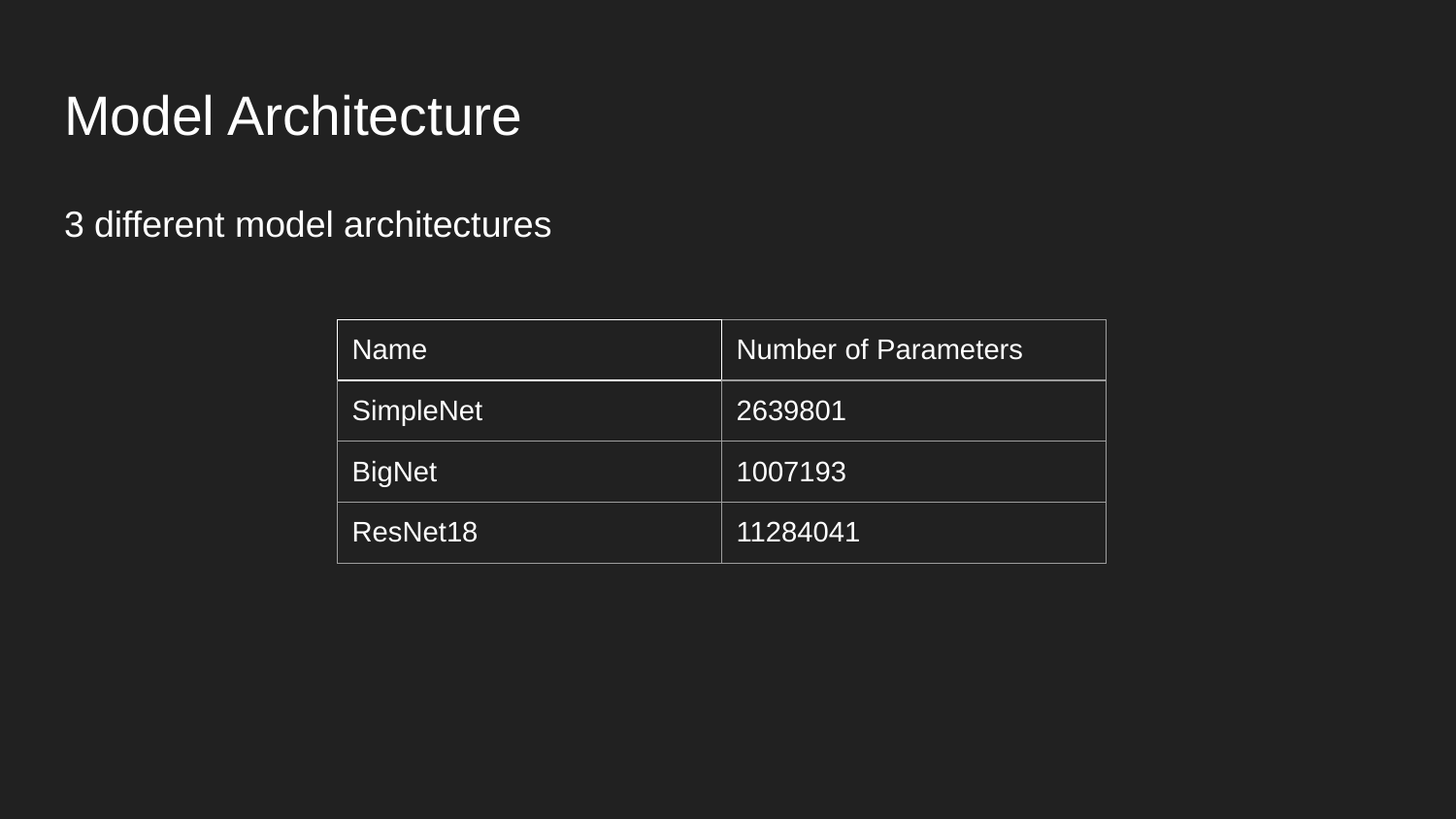

# Model Architecture
3 different model architectures

| Name | Number of Parameters |
| --- | --- |
| SimpleNet | 2639801 |
| BigNet | 1007193 |
| ResNet18 | 11284041 |